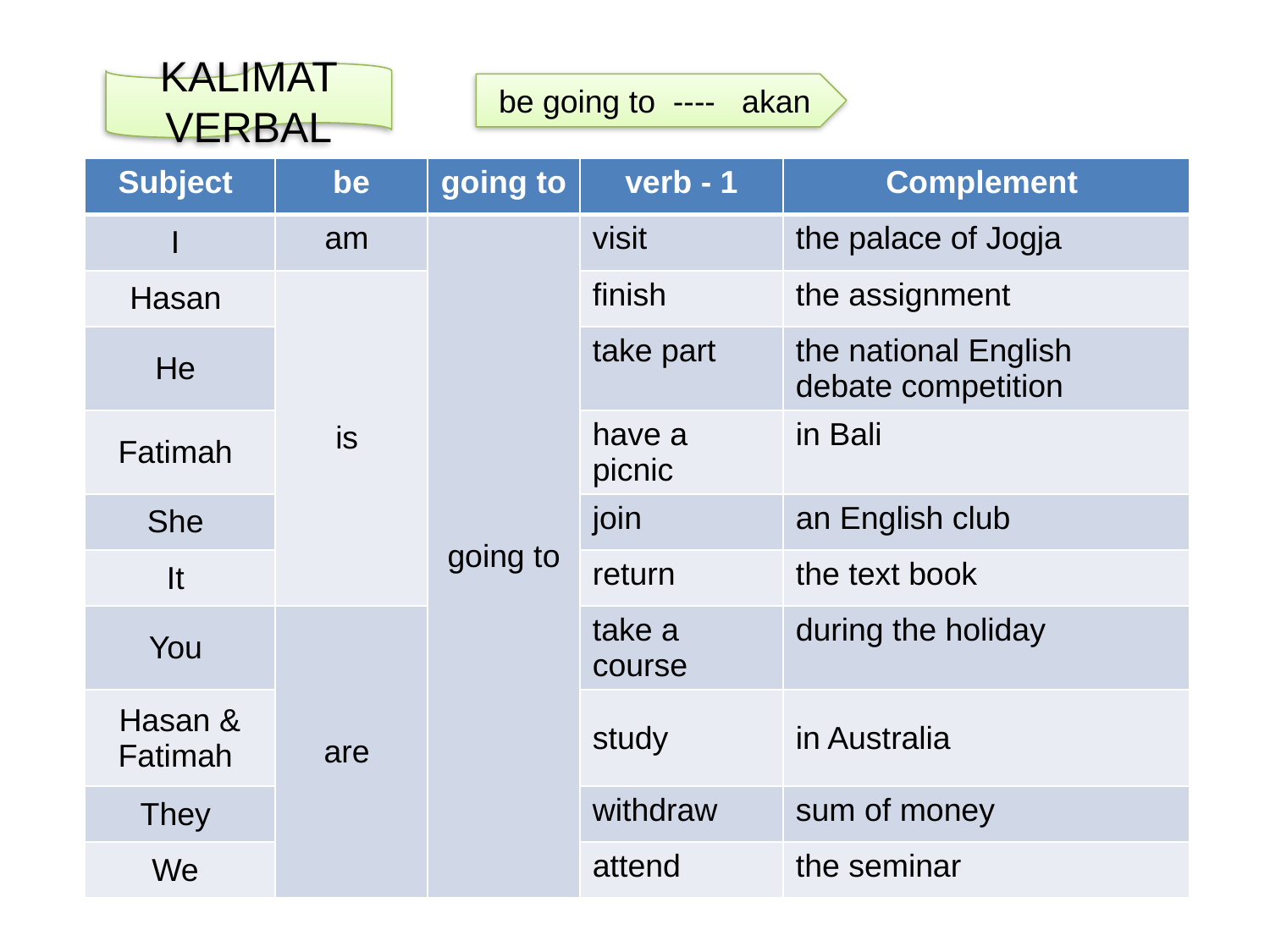

KALIMAT VERBAL
be going to  ----   akan
| Subject | be | going to | verb - 1 | Complement |
| --- | --- | --- | --- | --- |
| I | am | going to | visit | the palace of Jogja |
| Hasan | is |  | finish | the assignment |
| He |  |  | take part | the national English debate competition |
| Fatimah |  |  | have a picnic | in Bali |
| She |  |  | join | an English club |
| It |  |  | return | the text book |
| You | are |  | take a course | during the holiday |
| Hasan & Fatimah |  |  | study | in Australia |
| They |  |  | withdraw | sum of money |
| We |  |  | attend | the seminar |